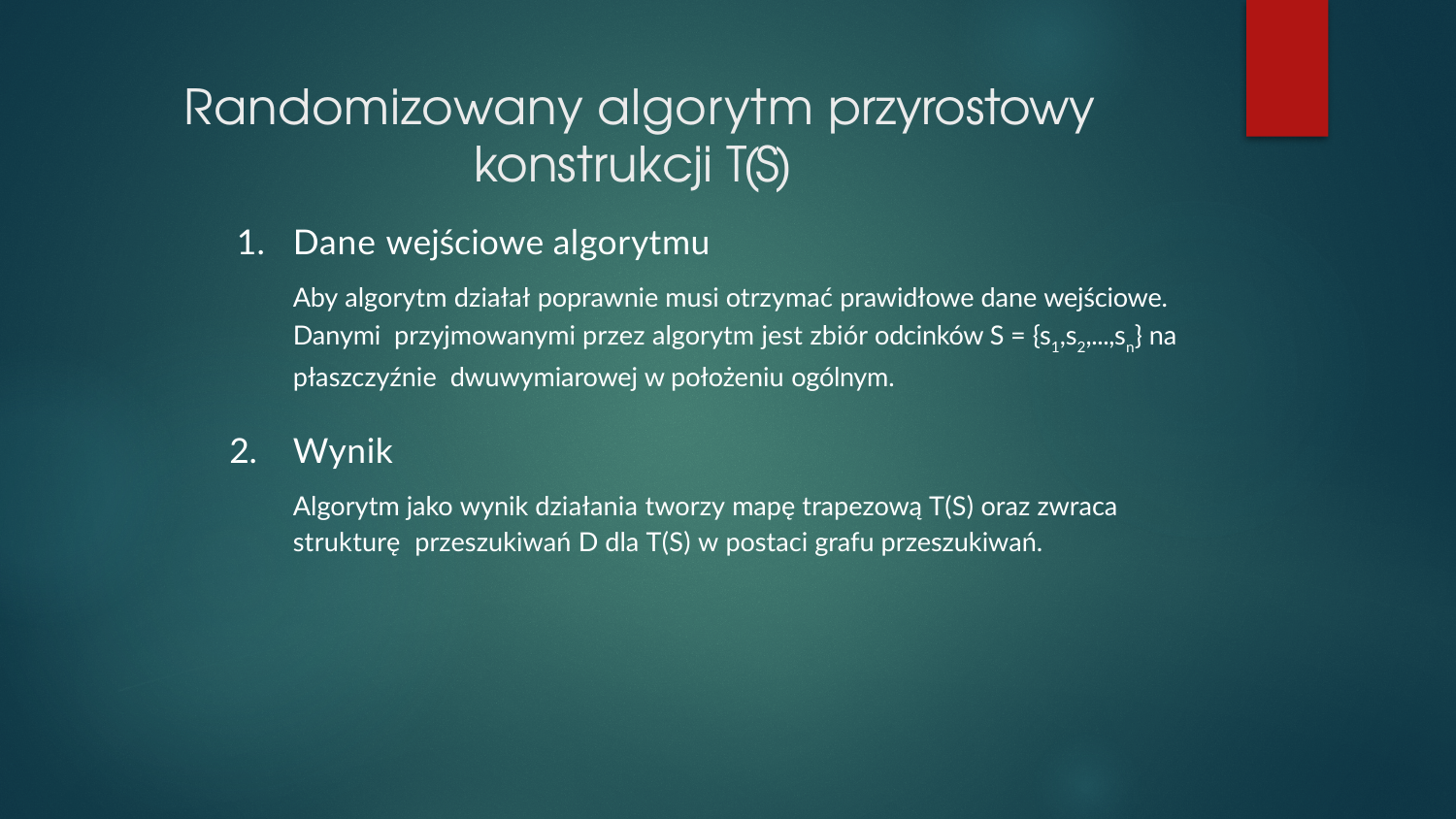

# Randomizowany algorytm przyrostowy  konstrukcji T(S)
Dane wejściowe algorytmu
Aby algorytm działał poprawnie musi otrzymać prawidłowe dane wejściowe. Danymi  przyjmowanymi przez algorytm jest zbiór odcinków S = {s1,s2,...,sn} na płaszczyźnie  dwuwymiarowej w położeniu ogólnym.

Wynik
Algorytm jako wynik działania tworzy mapę trapezową T(S) oraz zwraca strukturę  przeszukiwań D dla T(S) w postaci grafu przeszukiwań.